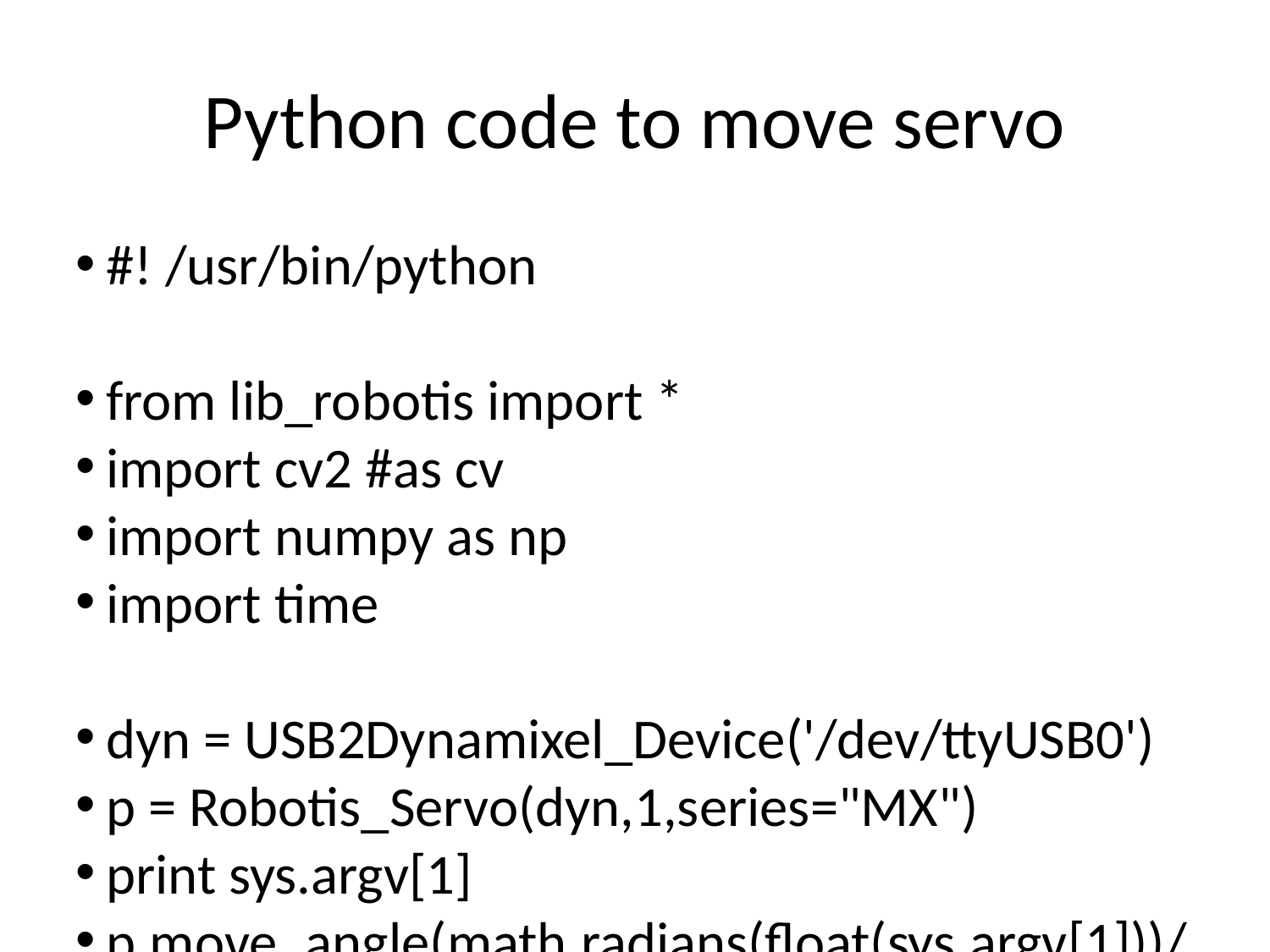

Python code to move servo
#! /usr/bin/python

from lib_robotis import *
import cv2 #as cv
import numpy as np
import time

dyn = USB2Dynamixel_Device('/dev/ttyUSB0')
p = Robotis_Servo(dyn,1,series="MX")
print sys.argv[1]
p.move_angle(math.radians(float(sys.argv[1]))/-600)
servo = p.read_angle()
print servo
#time.sleep(1)